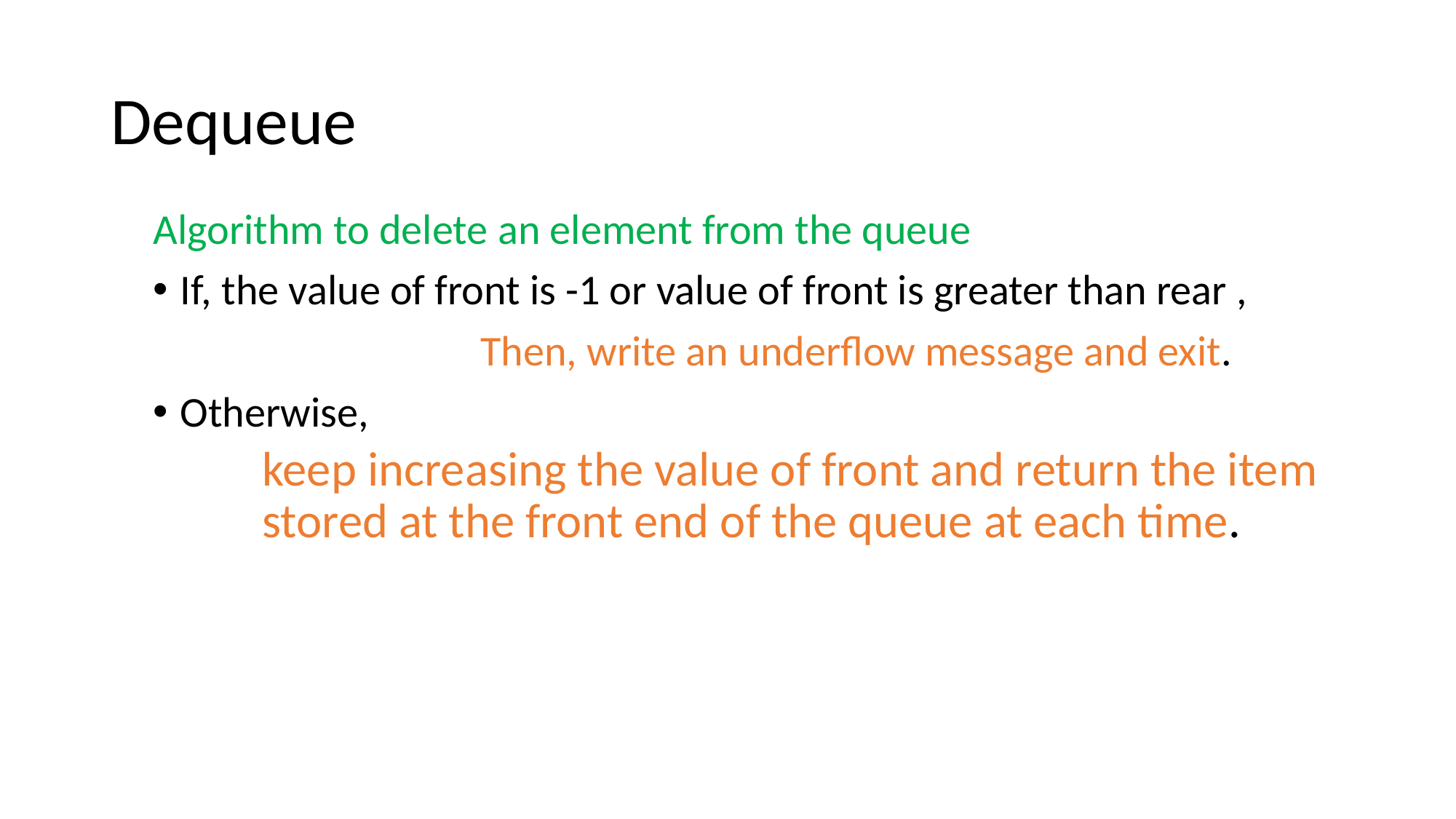

# Dequeue
Algorithm to delete an element from the queue
If, the value of front is -1 or value of front is greater than rear ,
			Then, write an underflow message and exit.
Otherwise,
keep increasing the value of front and return the item stored at the front end of the queue at each time.